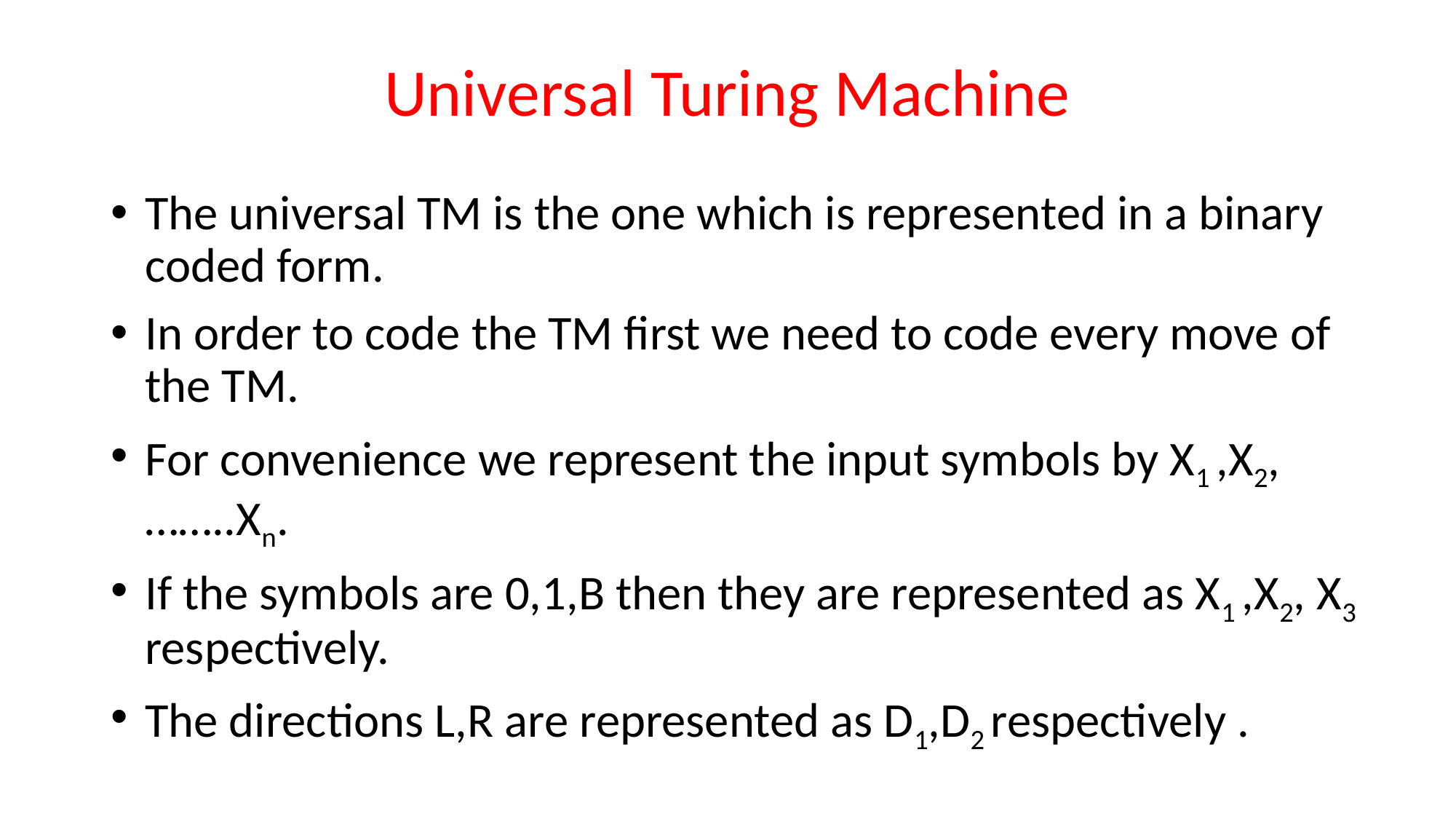

# Universal Turing Machine
The universal TM is the one which is represented in a binary coded form.
In order to code the TM first we need to code every move of the TM.
For convenience we represent the input symbols by X1 ,X2, ……..Xn.
If the symbols are 0,1,B then they are represented as X1 ,X2, X3 respectively.
The directions L,R are represented as D1,D2 respectively .